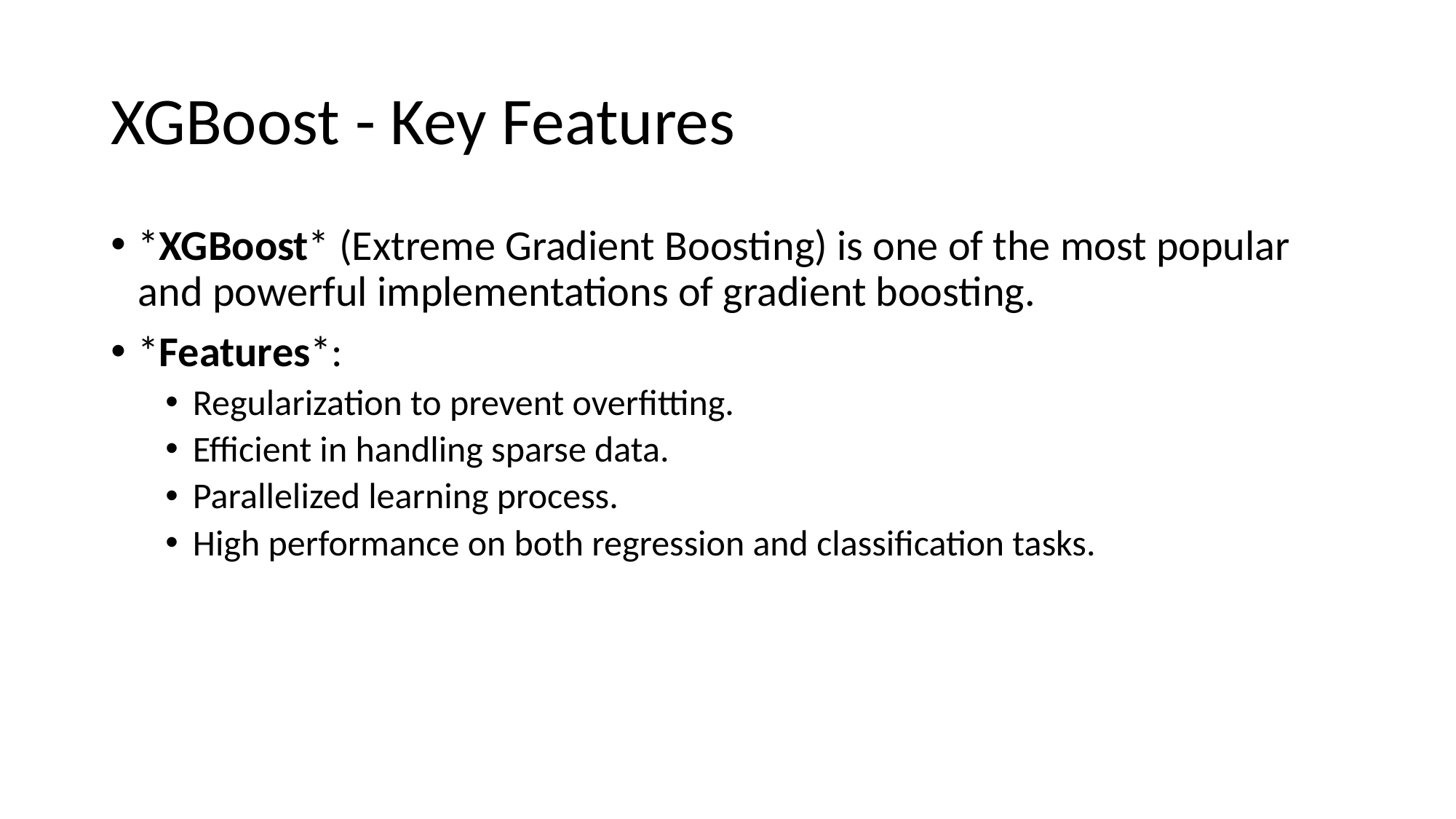

# XGBoost - Key Features
*XGBoost* (Extreme Gradient Boosting) is one of the most popular and powerful implementations of gradient boosting.
*Features*:
Regularization to prevent overfitting.
Efficient in handling sparse data.
Parallelized learning process.
High performance on both regression and classification tasks.